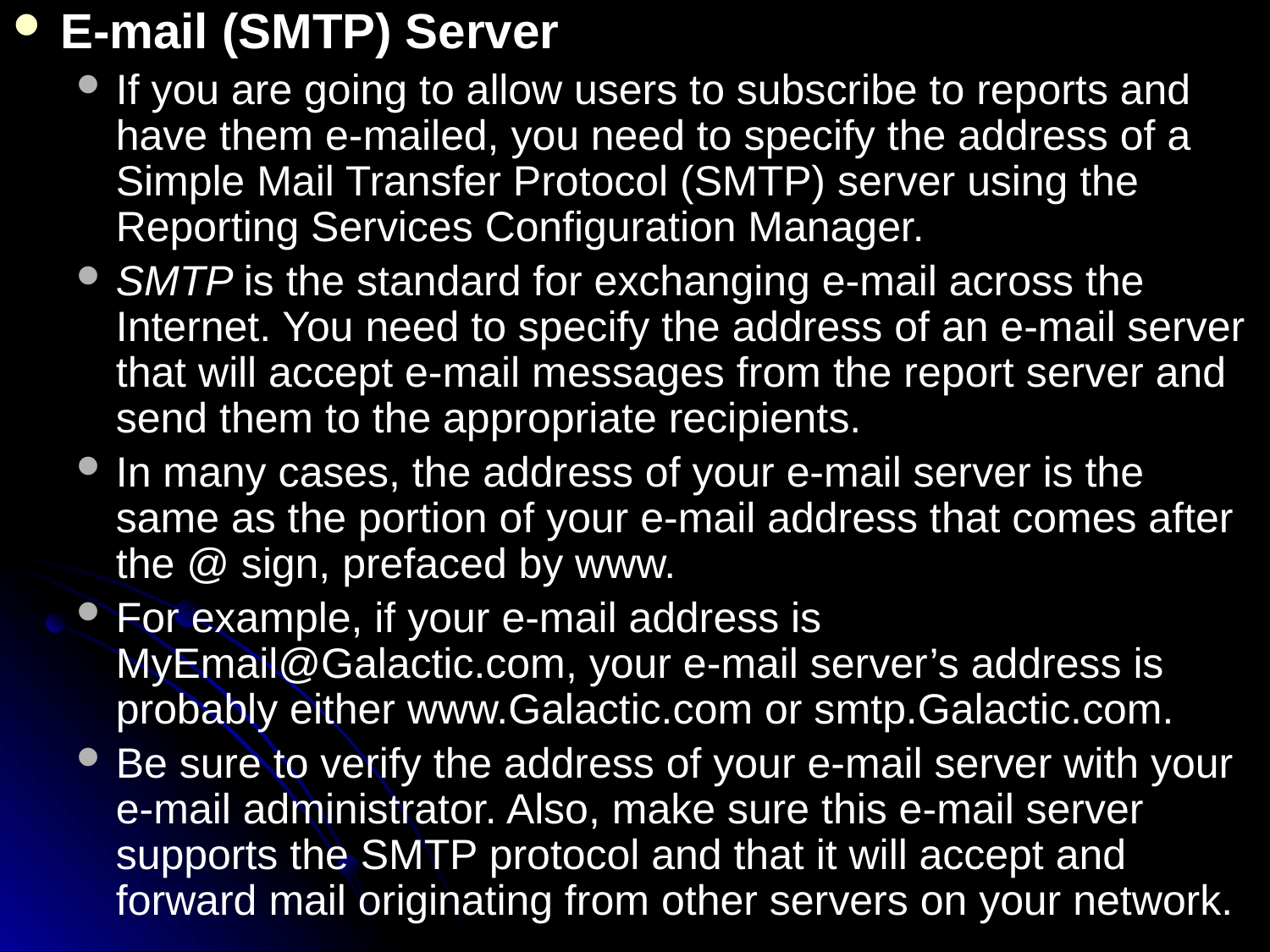

E-mail (SMTP) Server
If you are going to allow users to subscribe to reports and have them e-mailed, you need to specify the address of a Simple Mail Transfer Protocol (SMTP) server using the Reporting Services Configuration Manager.
SMTP is the standard for exchanging e-mail across the Internet. You need to specify the address of an e-mail server that will accept e-mail messages from the report server and send them to the appropriate recipients.
In many cases, the address of your e-mail server is the same as the portion of your e-mail address that comes after the @ sign, prefaced by www.
For example, if your e-mail address is MyEmail@Galactic.com, your e-mail server’s address is probably either www.Galactic.com or smtp.Galactic.com.
Be sure to verify the address of your e-mail server with your e-mail administrator. Also, make sure this e-mail server supports the SMTP protocol and that it will accept and forward mail originating from other servers on your network.